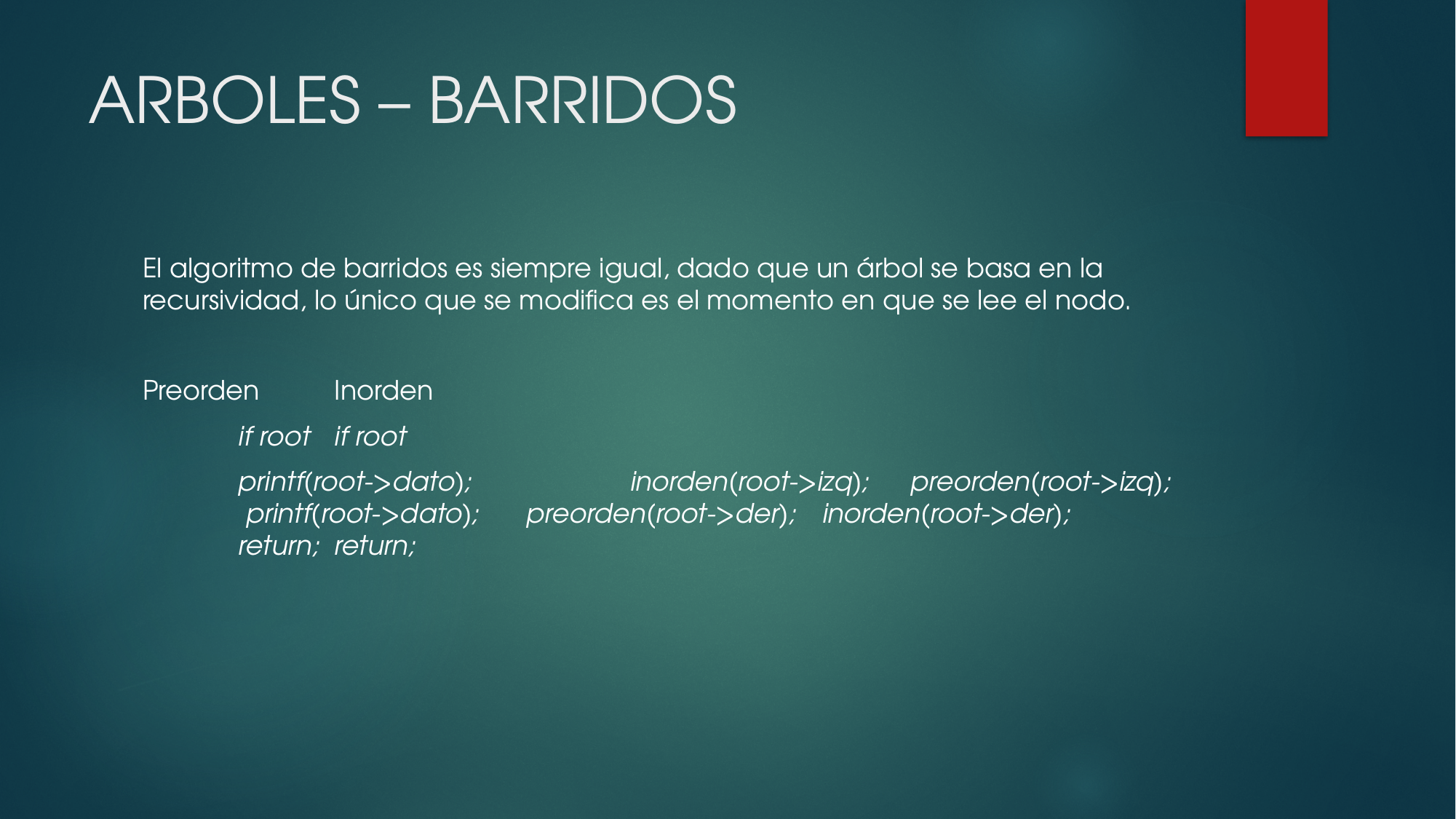

# ARBOLES – BARRIDOS
El algoritmo de barridos es siempre igual, dado que un árbol se basa en la recursividad, lo único que se modifica es el momento en que se lee el nodo.

Preorden								Inorden
		if root							if root
			printf(root->dato);			 	 inorden(root->izq); 						preorden(root->izq);			 printf(root->dato);							preorden(root->der);			 inorden(root->der);					return;							return;